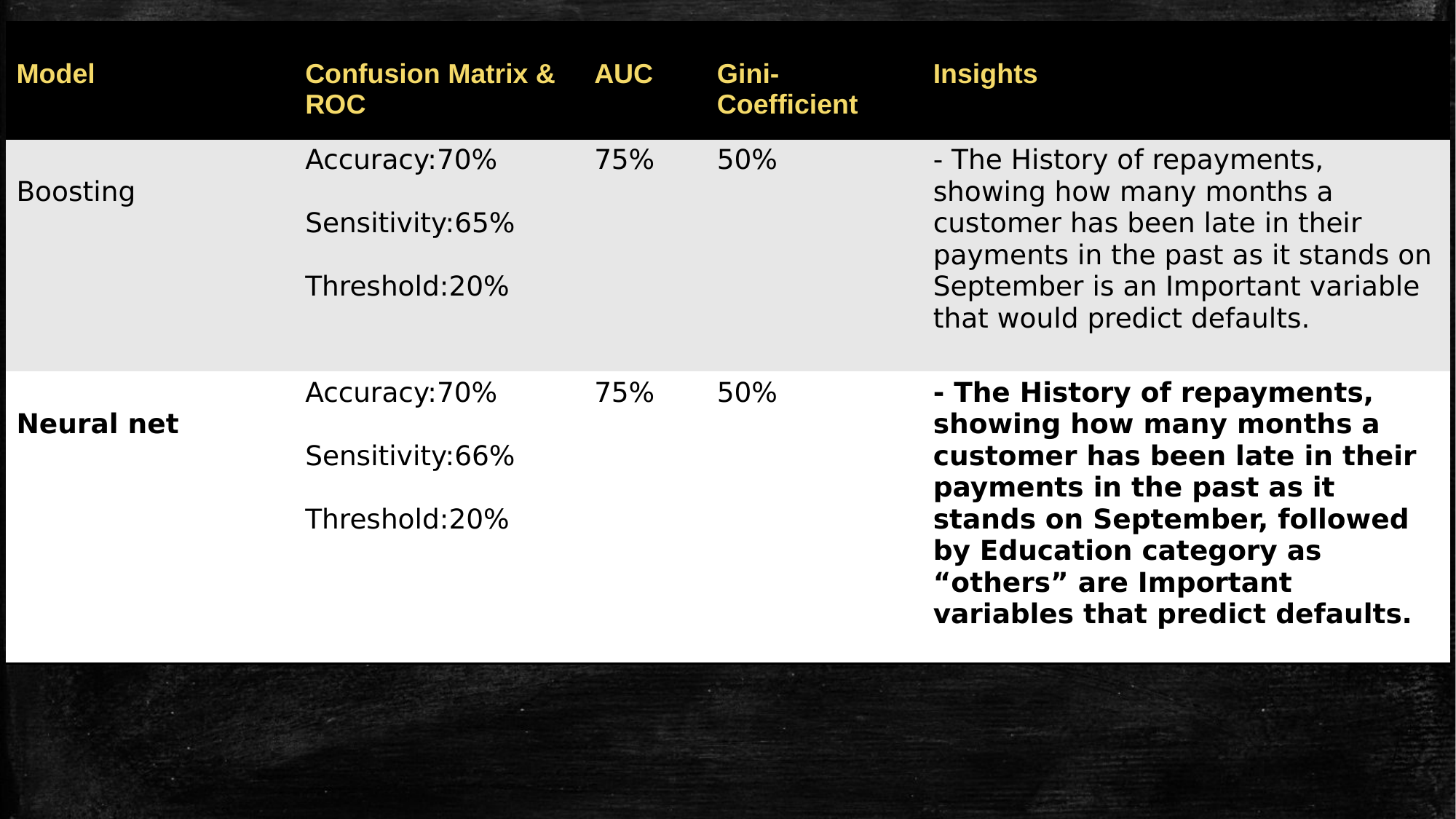

| Model | Confusion Matrix & ROC | AUC | Gini-Coefficient | Insights |
| --- | --- | --- | --- | --- |
| Boosting | Accuracy:70%   Sensitivity:65%   Threshold:20% | 75% | 50% | - The History of repayments, showing how many months a customer has been late in their payments in the past as it stands on September is an Important variable that would predict defaults. |
| Neural net | Accuracy:70%   Sensitivity:66%   Threshold:20% | 75% | 50% | - The History of repayments, showing how many months a customer has been late in their payments in the past as it stands on September, followed by Education category as “others” are Important variables that predict defaults. |